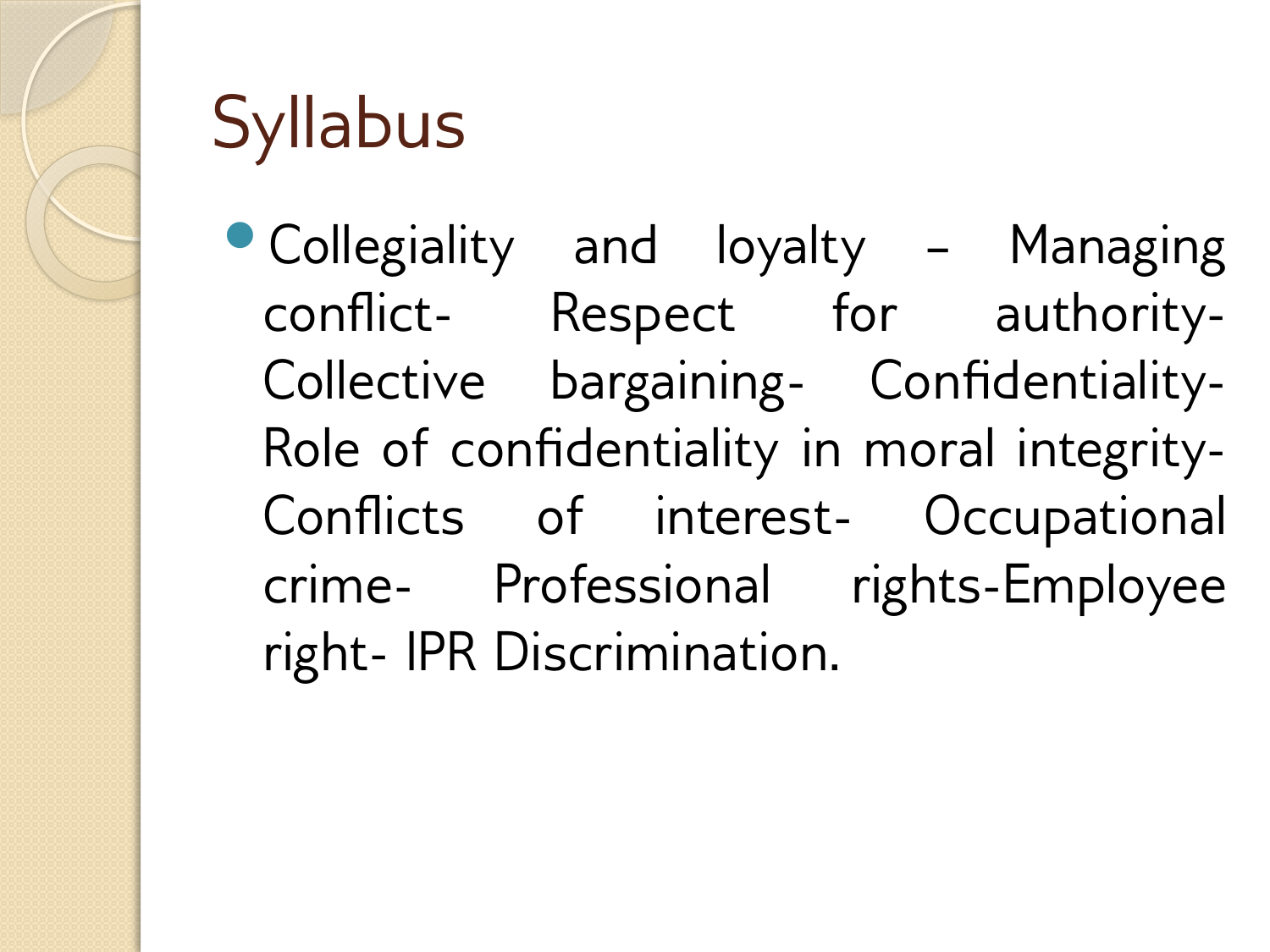

# Syllabus
Collegiality and loyalty – Managing conflict- Respect for authority- Collective bargaining- Confidentiality-Role of confidentiality in moral integrity-Conflicts of interest- Occupational crime- Professional rights-Employee right- IPR Discrimination.